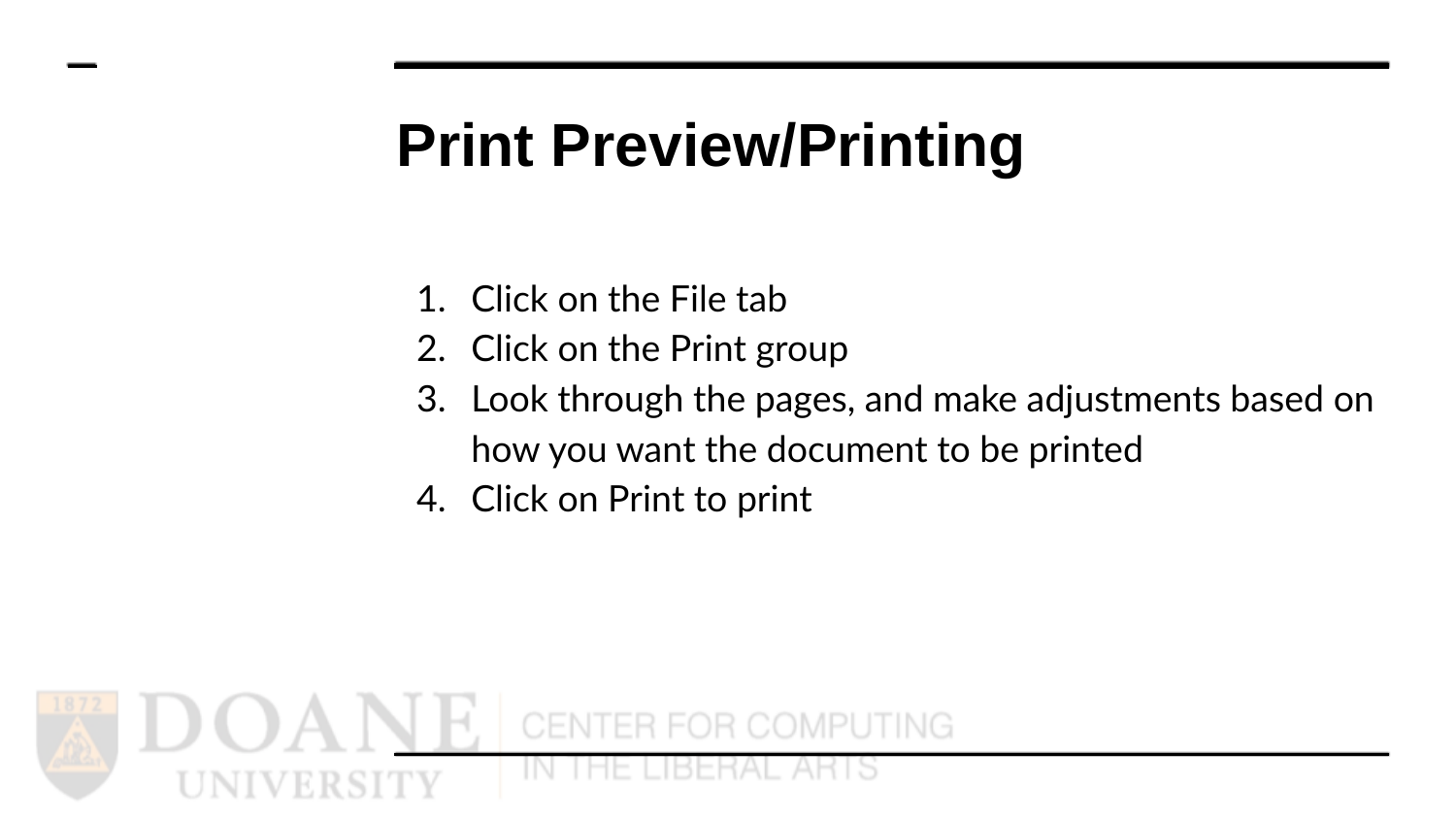

# Print Preview/Printing
Click on the File tab
Click on the Print group
Look through the pages, and make adjustments based on how you want the document to be printed
Click on Print to print